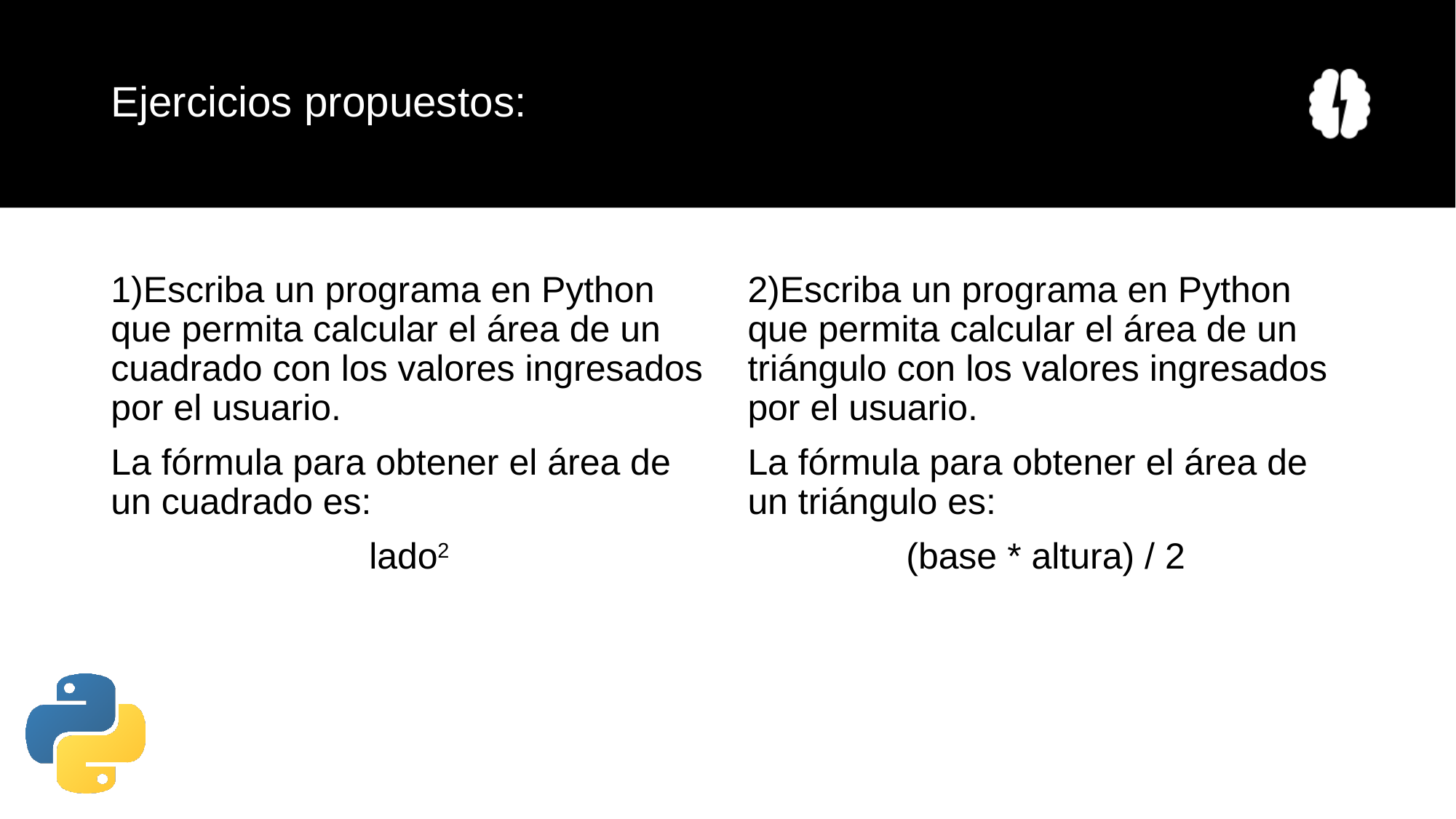

# Ejercicios propuestos:
1)Escriba un programa en Python que permita calcular el área de un cuadrado con los valores ingresados por el usuario.
La fórmula para obtener el área de un cuadrado es:
lado2
2)Escriba un programa en Python que permita calcular el área de un triángulo con los valores ingresados por el usuario.
La fórmula para obtener el área de un triángulo es:
(base * altura) / 2